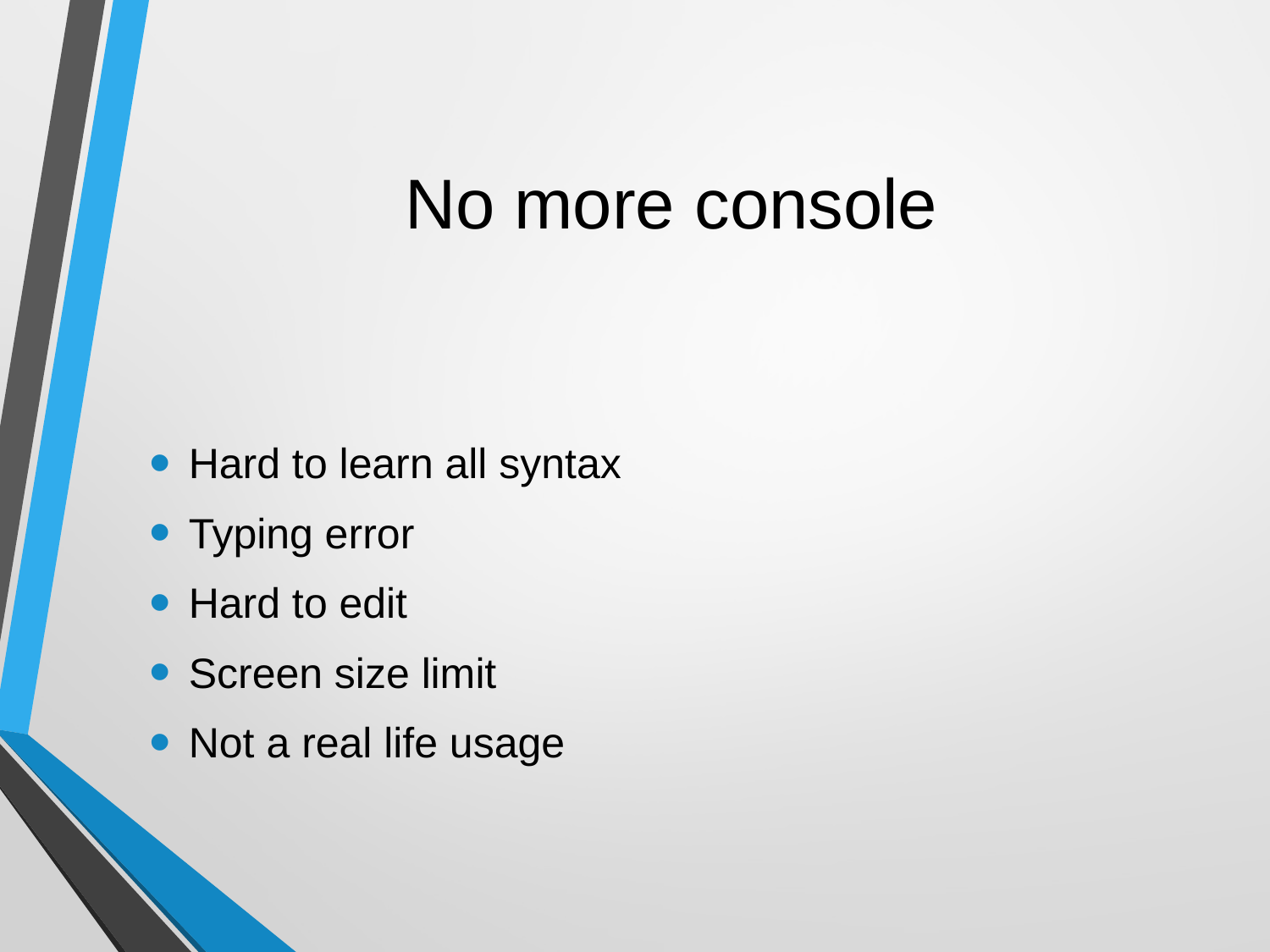

# No more console
Hard to learn all syntax
Typing error
Hard to edit
Screen size limit
Not a real life usage